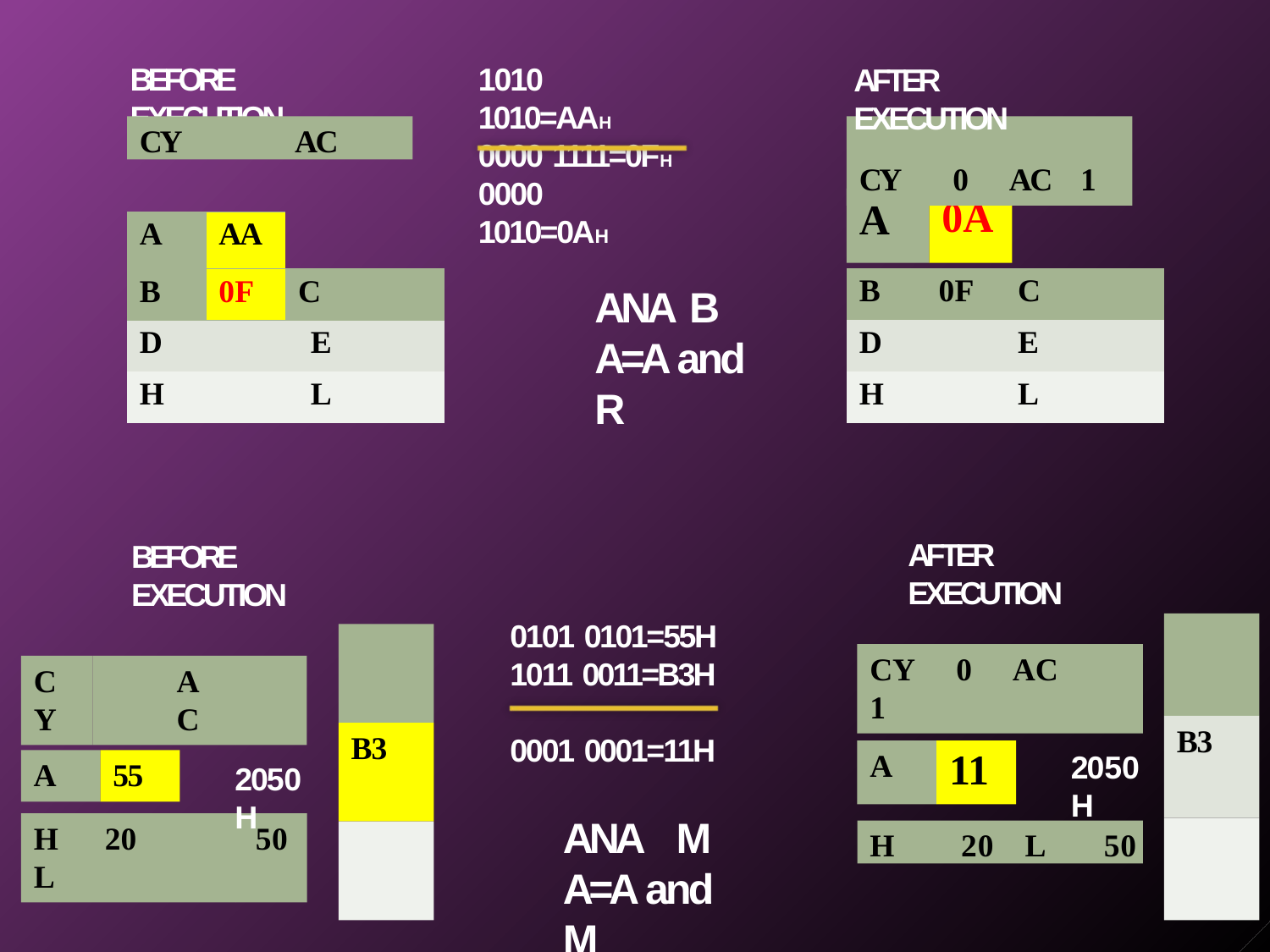

# BEFORE EXECUTION
1010 1010=AAH
0000 1111=0FH
AFTER EXECUTION
CY	0	AC	1

CY	AC

0000 1010=0AH

A
0A
| A | AA |  |
| --- | --- | --- |
| B | 0F | C |
| D E |  |  |
| H L |  |  |
A
| B | 0F | C |
| --- | --- | --- |
| D |  | E |
| H |  | L |
ANA B
A=A and R
B
10
C
D
E
H
L
AFTER EXECUTION
BEFORE EXECUTION

0101 0101=55H
1011 0011=B3H

CY	0	AC	1

CY
AC

B3
B3
0001 0001=11H

11
A
2050H

A
55
2050H
ANA   M
A=A and M

H	20	L
50

H	20	L	50